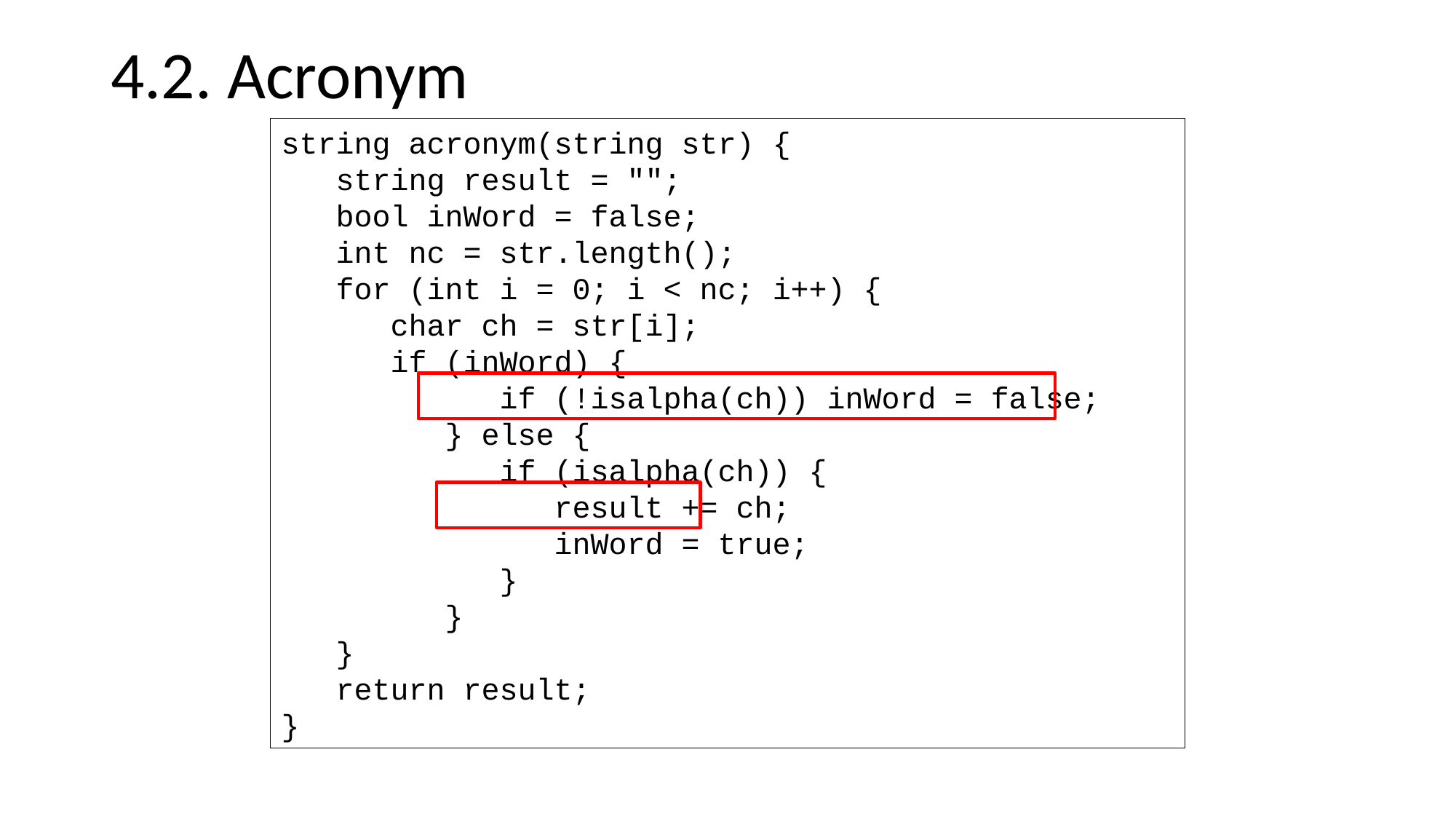

4.2. Acronym

string acronym(string str) {
   string result = "";
   bool inWord = false;
   int nc = str.length();
   for (int i = 0; i < nc; i++) {
      char ch = str[i];
      if (inWord) {
	   	if (!isalpha(ch)) inWord = false;
	} else {
	   if (isalpha(ch)) {
		result += ch;
		inWord = true;
	   }
	}
   }
   return result;
}